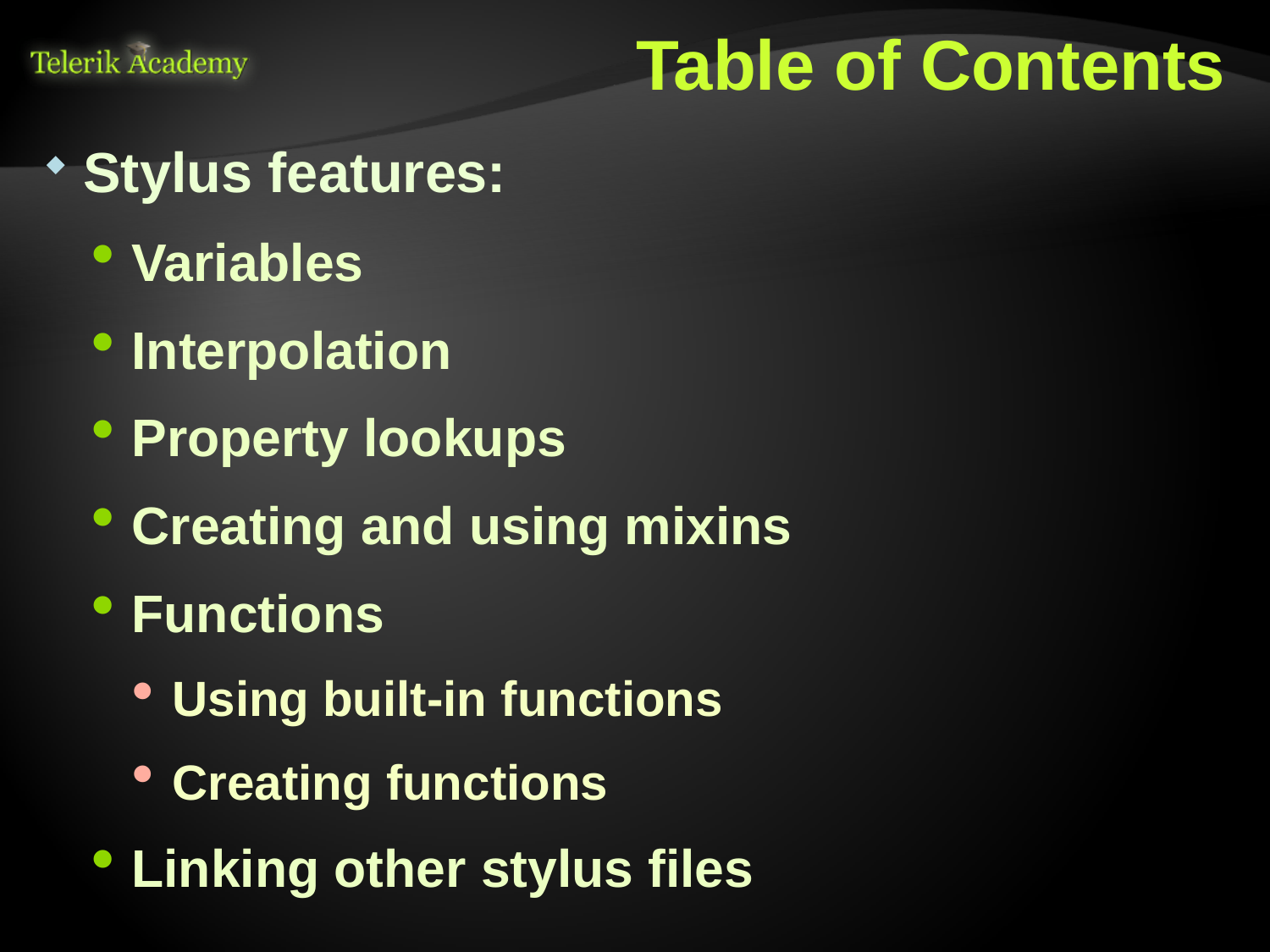

# Table of Contents
Stylus features:
Variables
Interpolation
Property lookups
Creating and using mixins
Functions
Using built-in functions
Creating functions
Linking other stylus files